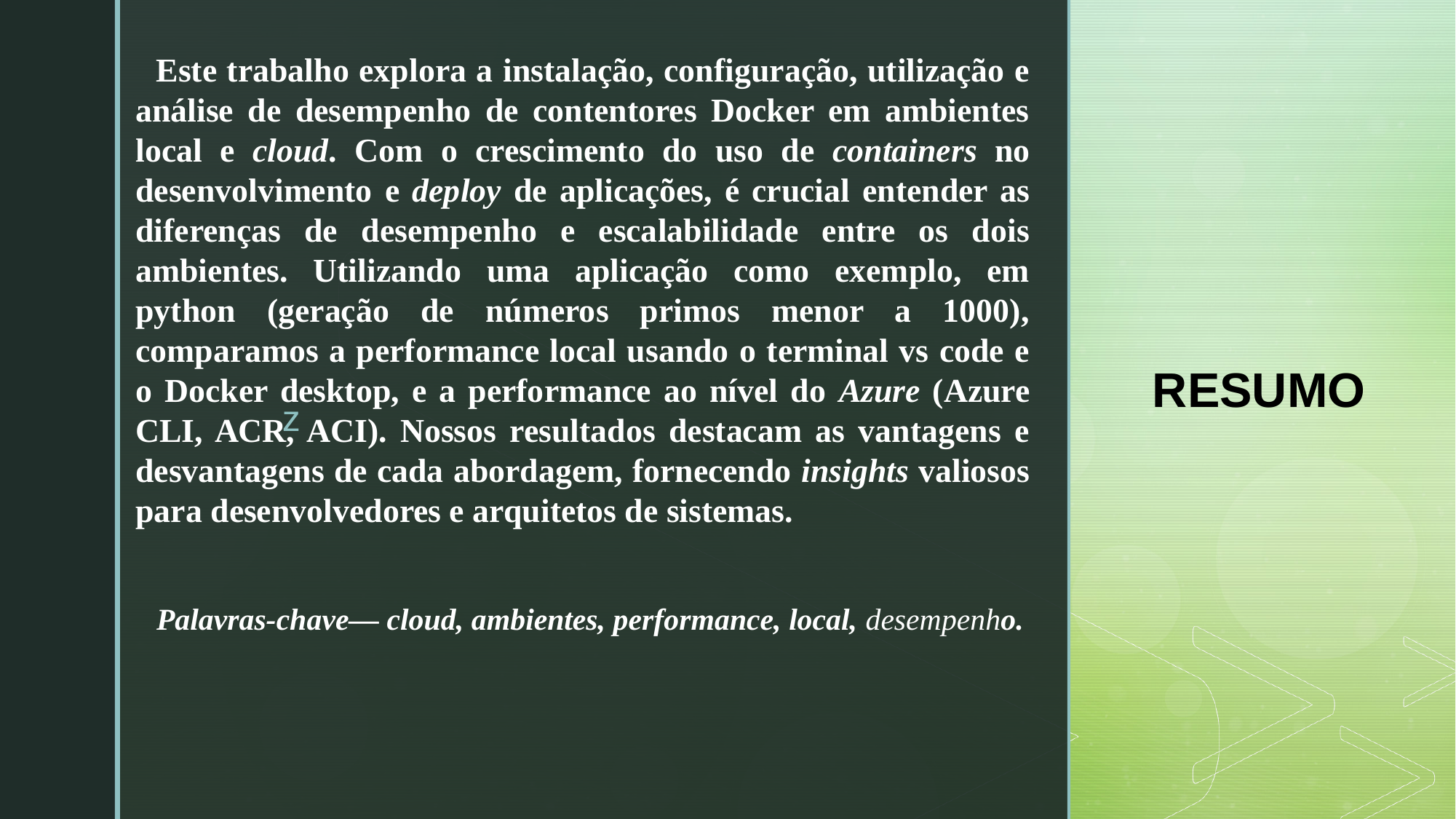

Este trabalho explora a instalação, configuração, utilização e análise de desempenho de contentores Docker em ambientes local e cloud. Com o crescimento do uso de containers no desenvolvimento e deploy de aplicações, é crucial entender as diferenças de desempenho e escalabilidade entre os dois ambientes. Utilizando uma aplicação como exemplo, em python (geração de números primos menor a 1000), comparamos a performance local usando o terminal vs code e o Docker desktop, e a performance ao nível do Azure (Azure CLI, ACR, ACI). Nossos resultados destacam as vantagens e desvantagens de cada abordagem, fornecendo insights valiosos para desenvolvedores e arquitetos de sistemas.

Palavras-chave— cloud, ambientes, performance, local, desempenho.
RESUMO